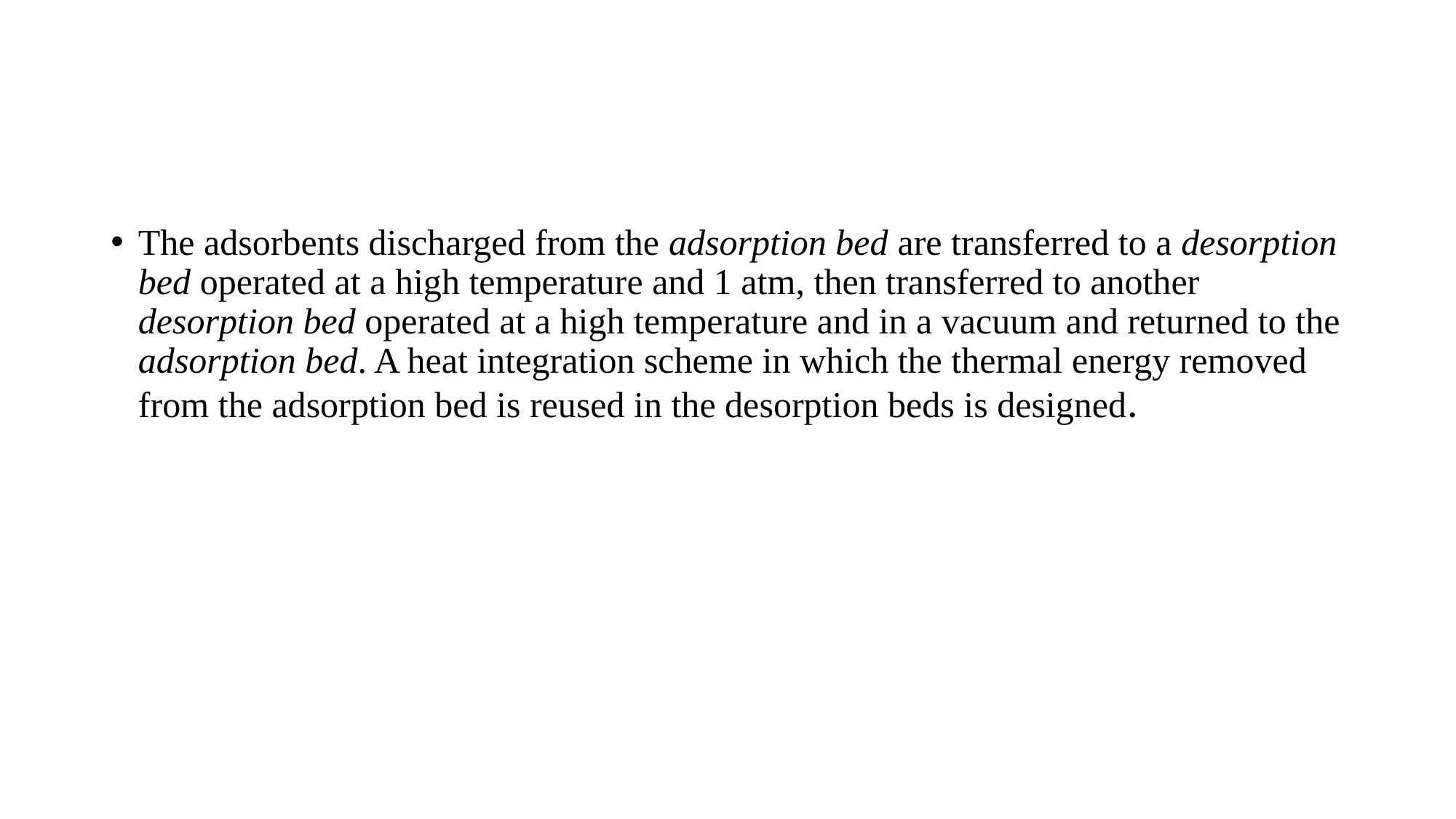

The adsorbents discharged from the adsorption bed are transferred to a desorption bed operated at a high temperature and 1 atm, then transferred to another desorption bed operated at a high temperature and in a vacuum and returned to the adsorption bed. A heat integration scheme in which the thermal energy removed from the adsorption bed is reused in the desorption beds is designed.